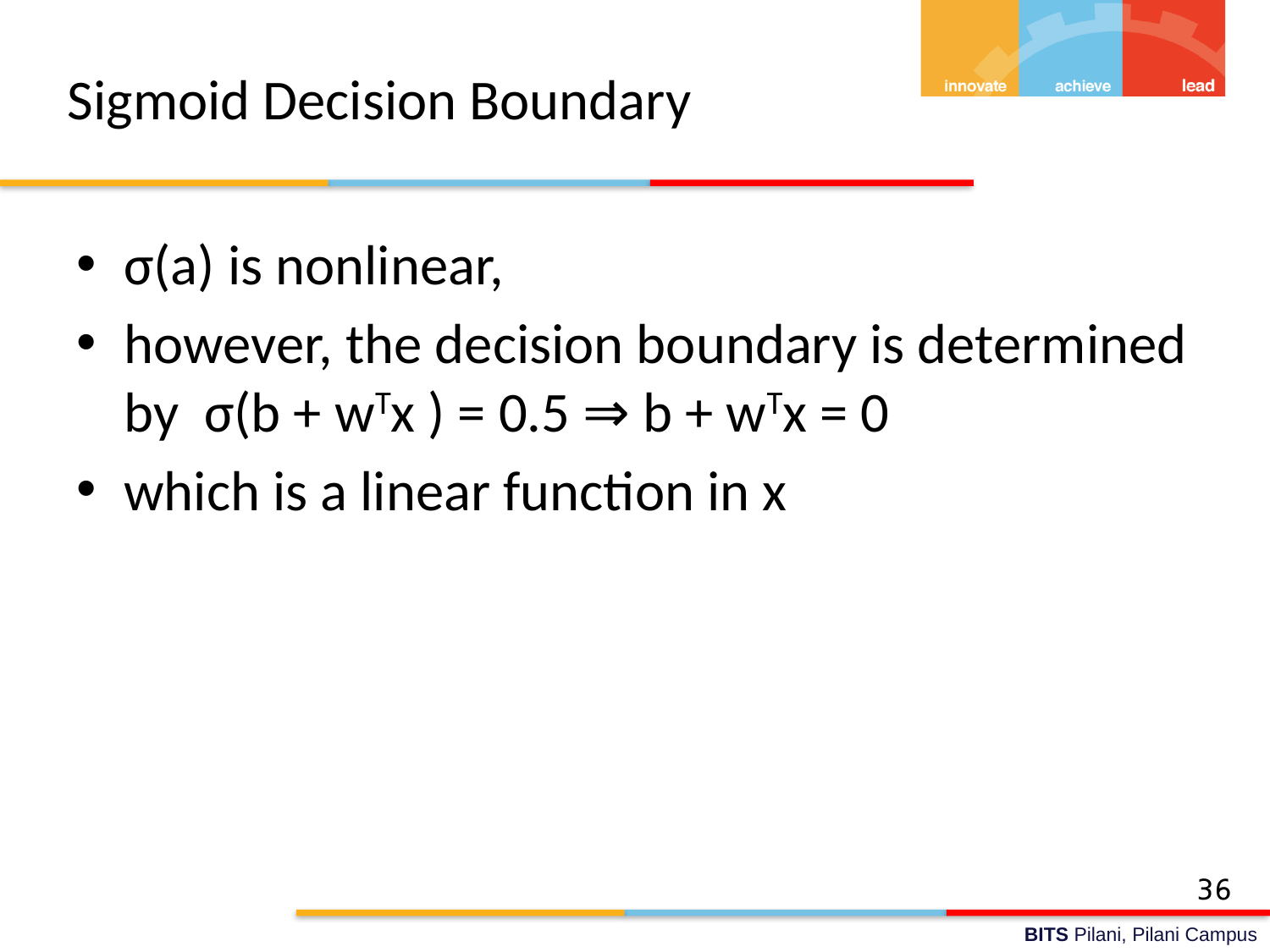

# Sigmoid Decision Boundary
σ(a) is nonlinear,
however, the decision boundary is determined by  σ(b + wTx ) = 0.5 ⇒ b + wTx = 0
which is a linear function in x
36